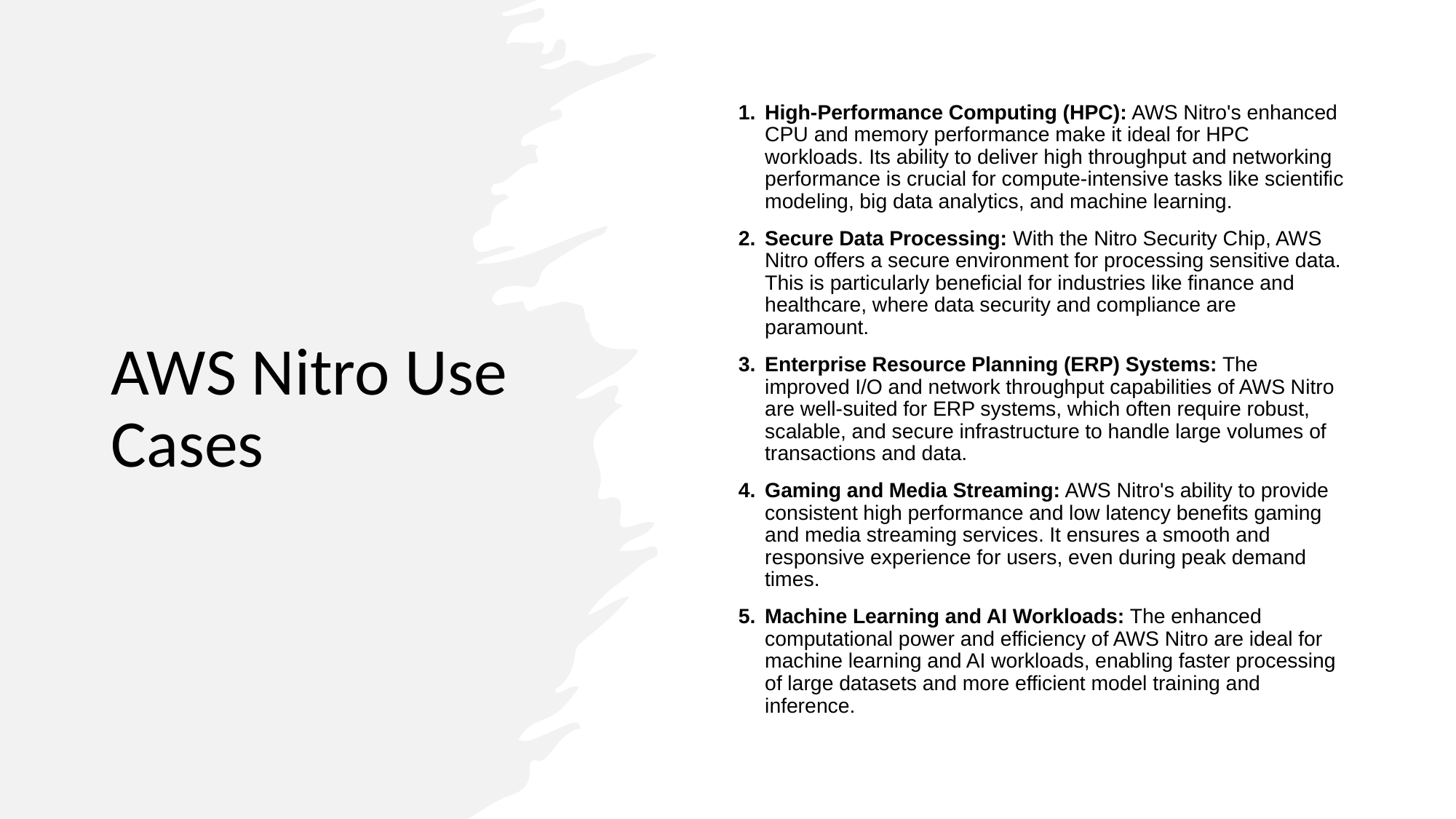

# AWS Nitro Use Cases
High-Performance Computing (HPC): AWS Nitro's enhanced CPU and memory performance make it ideal for HPC workloads. Its ability to deliver high throughput and networking performance is crucial for compute-intensive tasks like scientific modeling, big data analytics, and machine learning.
Secure Data Processing: With the Nitro Security Chip, AWS Nitro offers a secure environment for processing sensitive data. This is particularly beneficial for industries like finance and healthcare, where data security and compliance are paramount.
Enterprise Resource Planning (ERP) Systems: The improved I/O and network throughput capabilities of AWS Nitro are well-suited for ERP systems, which often require robust, scalable, and secure infrastructure to handle large volumes of transactions and data.
Gaming and Media Streaming: AWS Nitro's ability to provide consistent high performance and low latency benefits gaming and media streaming services. It ensures a smooth and responsive experience for users, even during peak demand times.
Machine Learning and AI Workloads: The enhanced computational power and efficiency of AWS Nitro are ideal for machine learning and AI workloads, enabling faster processing of large datasets and more efficient model training and inference.